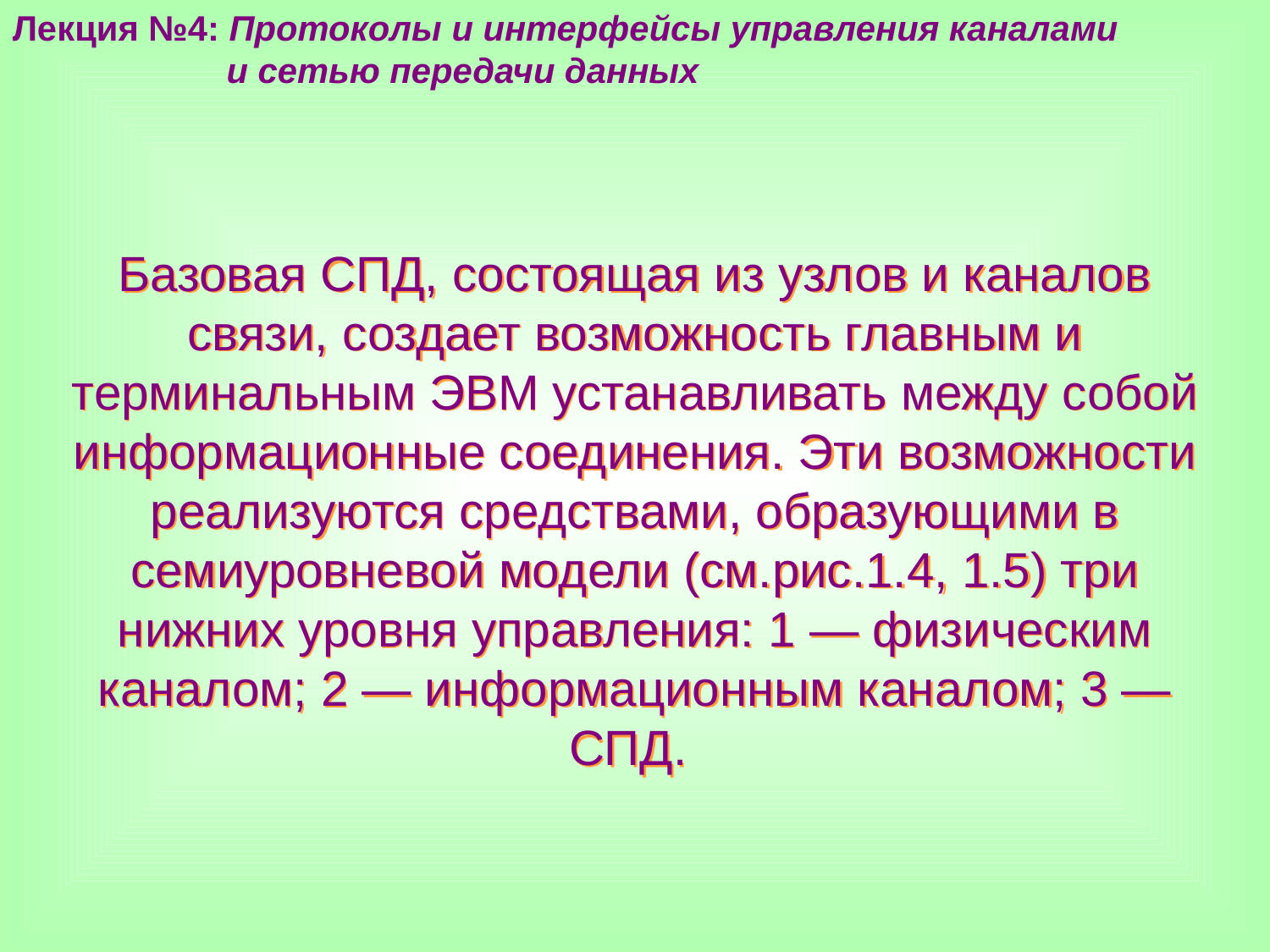

Лекция №4: Протоколы и интерфейсы управления каналами
                      и сетью передачи данных
Базовая СПД, состоящая из узлов и каналов связи, создает возможность главным и терминальным ЭВМ устанавливать между собой информационные соединения. Эти возможности реализуются средствами, образующими в семиуровневой модели (см.рис.1.4, 1.5) три нижних уровня управления: 1 — физическим каналом; 2 — информационным каналом; 3 — СПД.